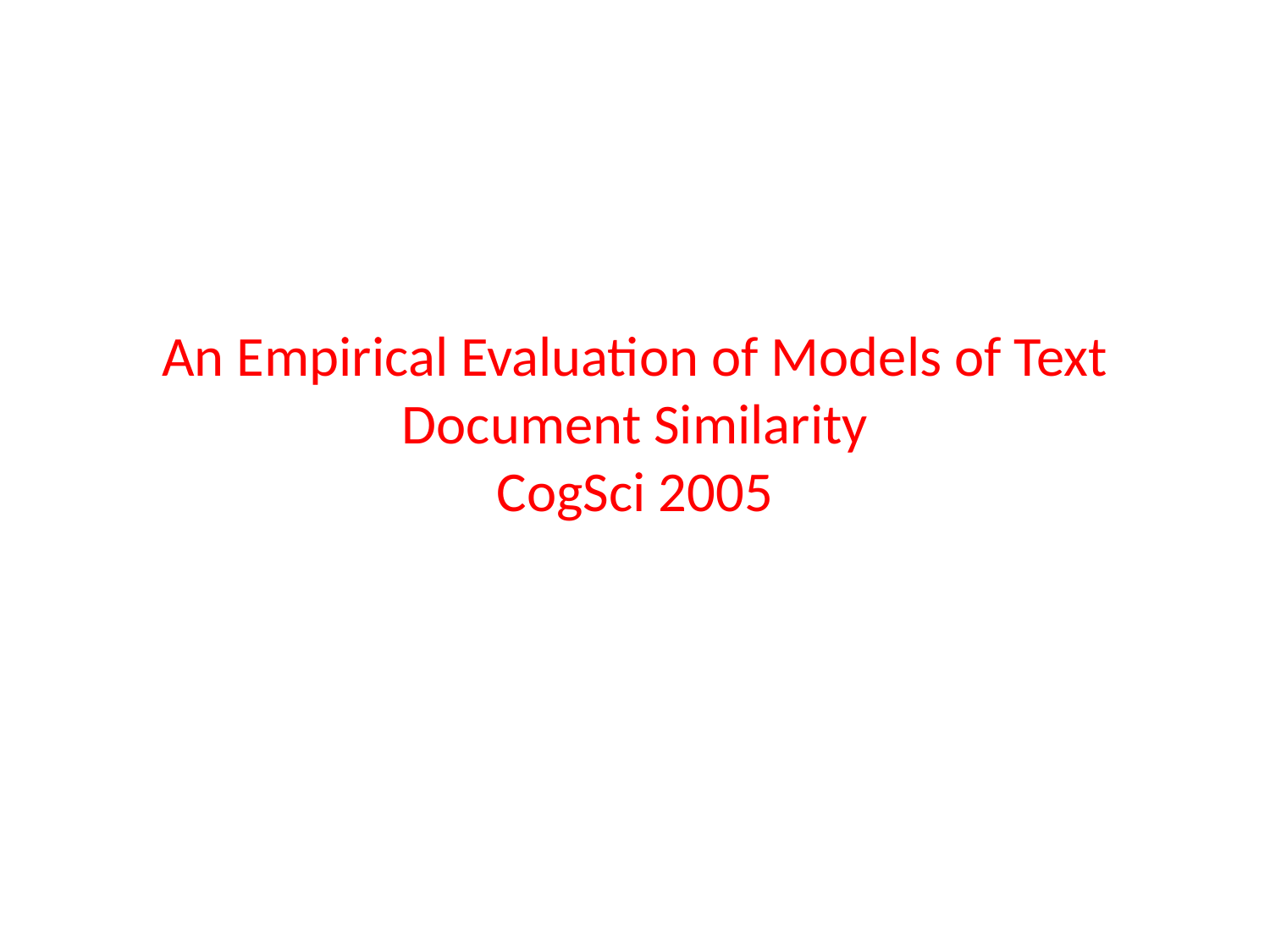

# An Empirical Evaluation of Models of Text Document Similarity CogSci 2005